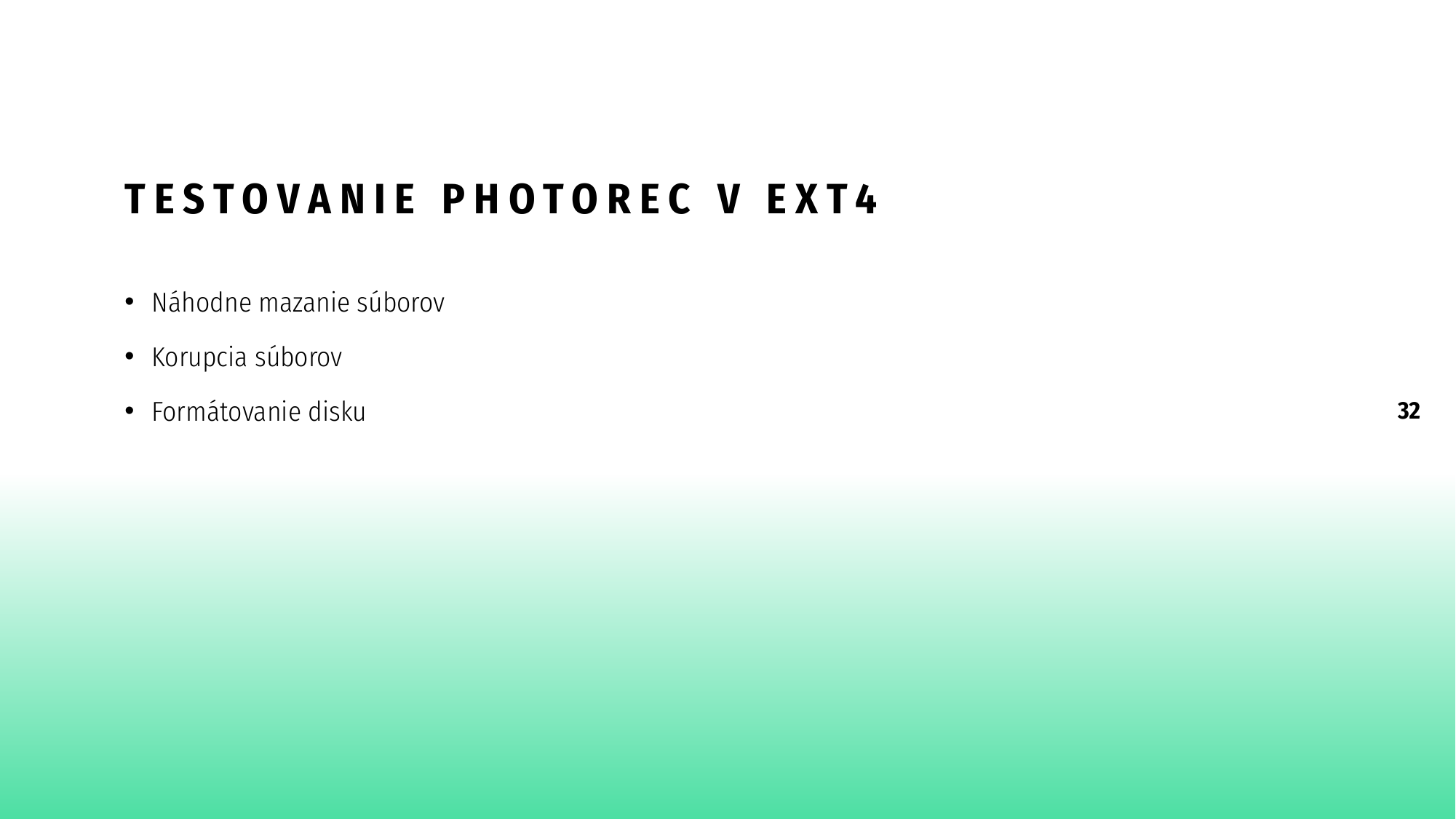

# Testovanie PhotoRec v EXT4
Náhodne mazanie súborov
Korupcia súborov
Formátovanie disku
32